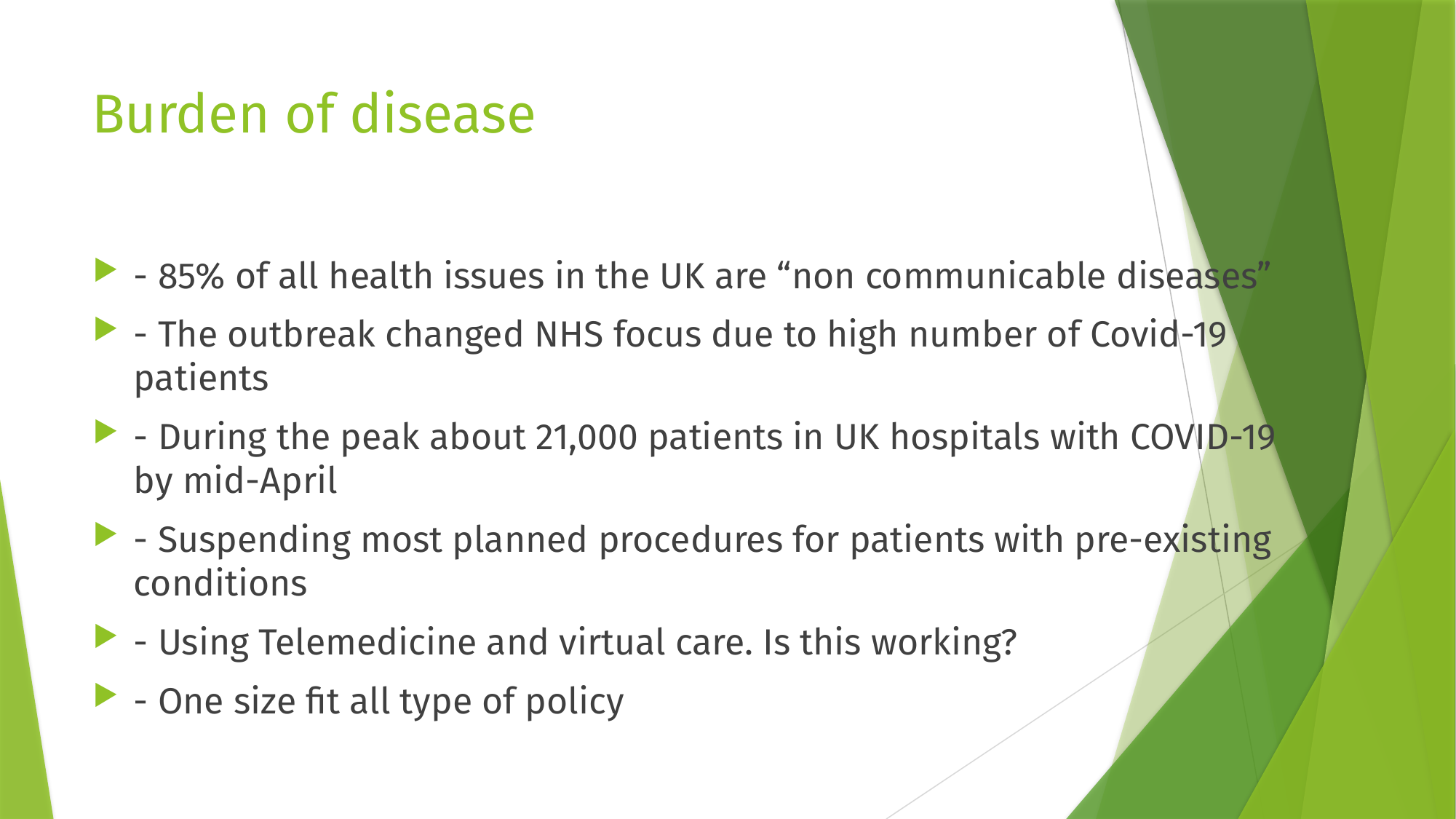

# Burden of disease
- 85% of all health issues in the UK are “non communicable diseases”
- The outbreak changed NHS focus due to high number of Covid-19 patients
- During the peak about 21,000 patients in UK hospitals with COVID-19 by mid-April
- Suspending most planned procedures for patients with pre-existing conditions
- Using Telemedicine and virtual care. Is this working?
- One size fit all type of policy